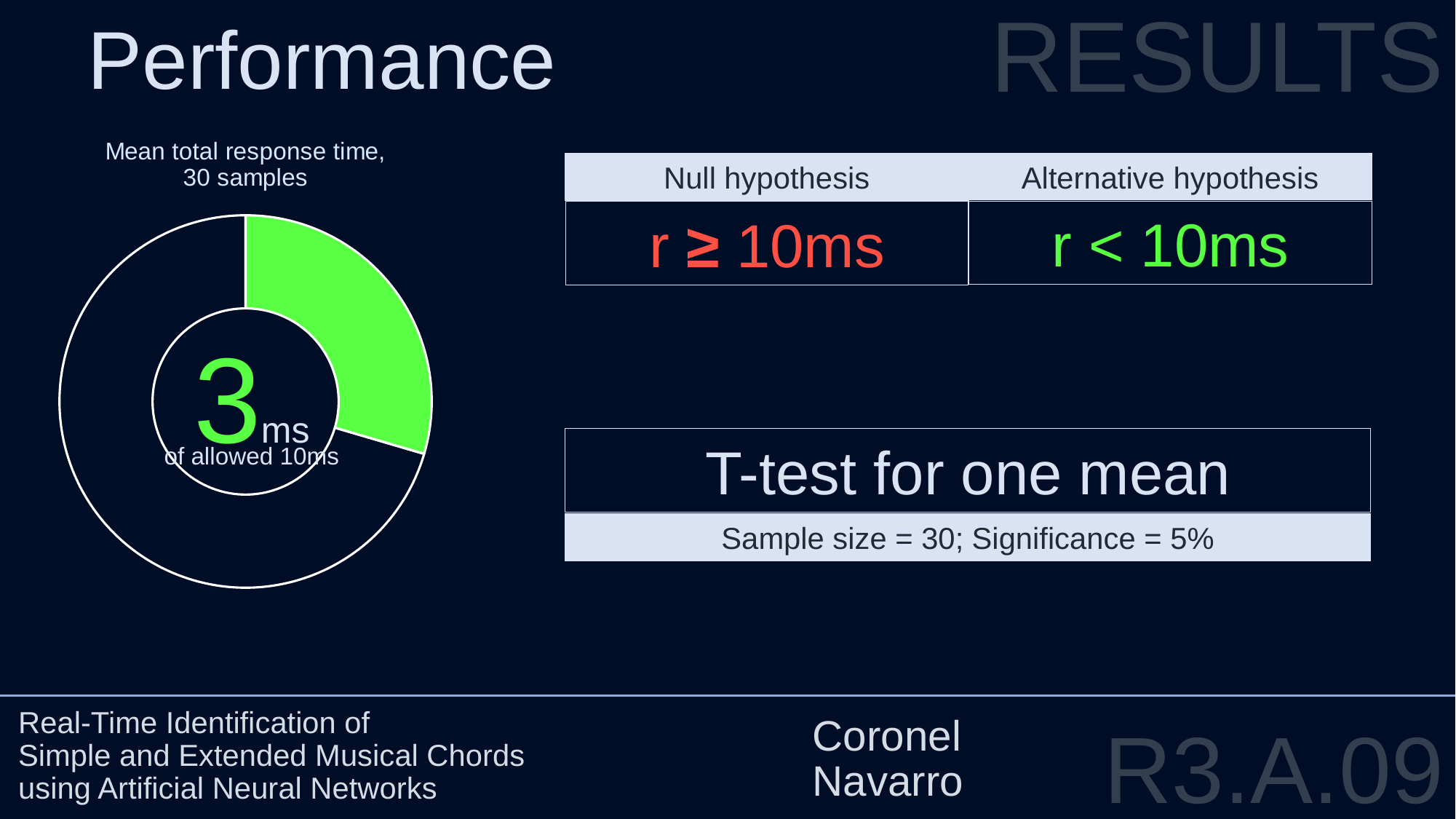

RESULTS
Performance

### Chart: Mean total response time,
30 samples

| Category | Mean total response time, 30 samples |
|---|---|
|  | 2.9546667 |
|  | 7.0453333 |
Alternative hypothesis
Null hypothesis
r < 10ms
r ≥ 10ms
3ms
T-test for one mean
of allowed 10ms
Real-Time Identification of
Simple and Extended Musical Chords
using Artificial Neural Networks
Coronel
Navarro
Sample size = 30; Significance = 5%
R3.A.09